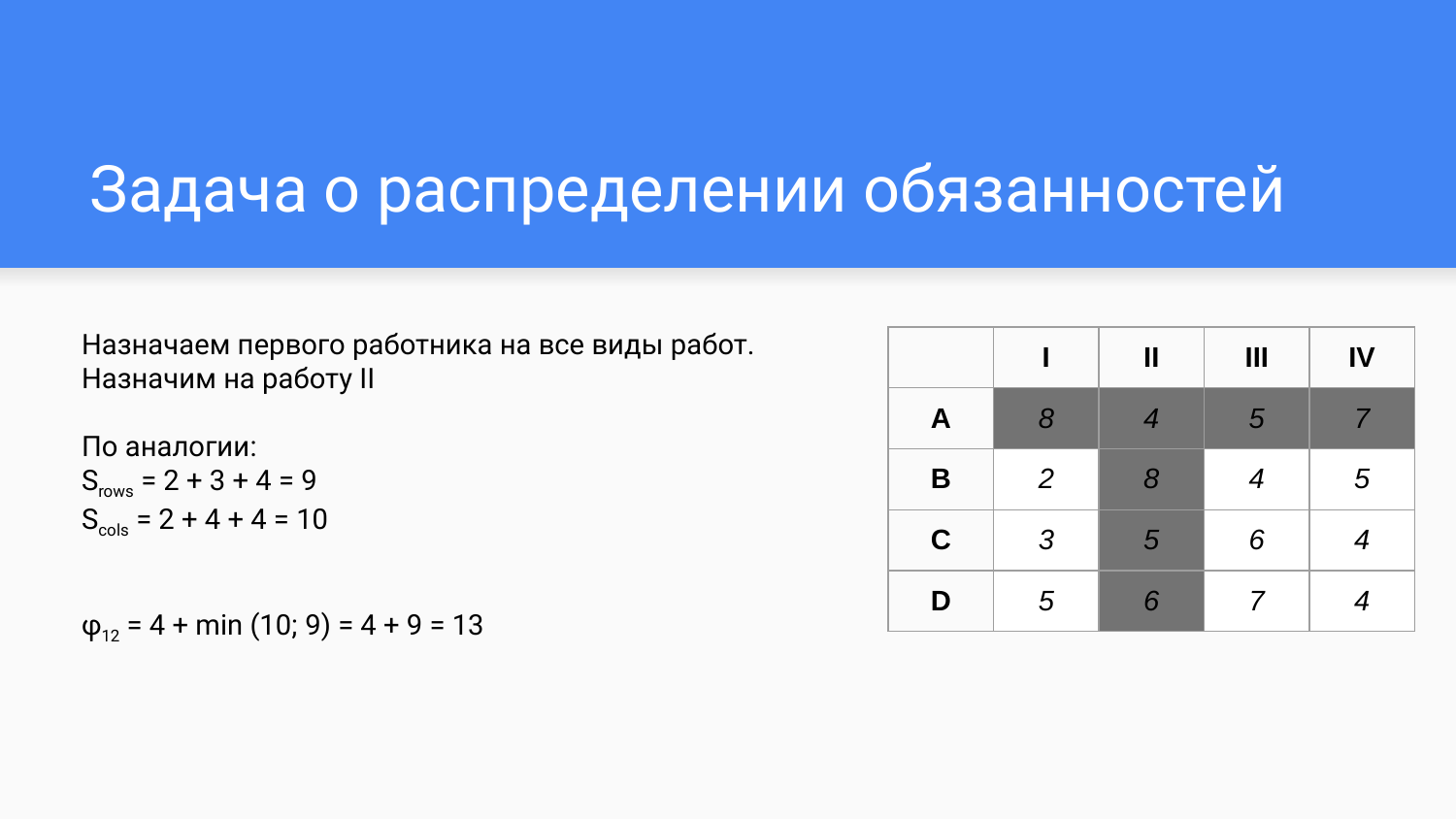

# Задача о распределении обязанностей
Назначаем первого работника на все виды работ.
Назначим на работу II

По аналогии:
Srows = 2 + 3 + 4 = 9
Scols = 2 + 4 + 4 = 10

φ12 = 4 + min (10; 9) = 4 + 9 = 13

|  | I | II | III | IV |
| --- | --- | --- | --- | --- |
| A | 8 | 4 | 5 | 7 |
| B | 2 | 8 | 4 | 5 |
| C | 3 | 5 | 6 | 4 |
| D | 5 | 6 | 7 | 4 |